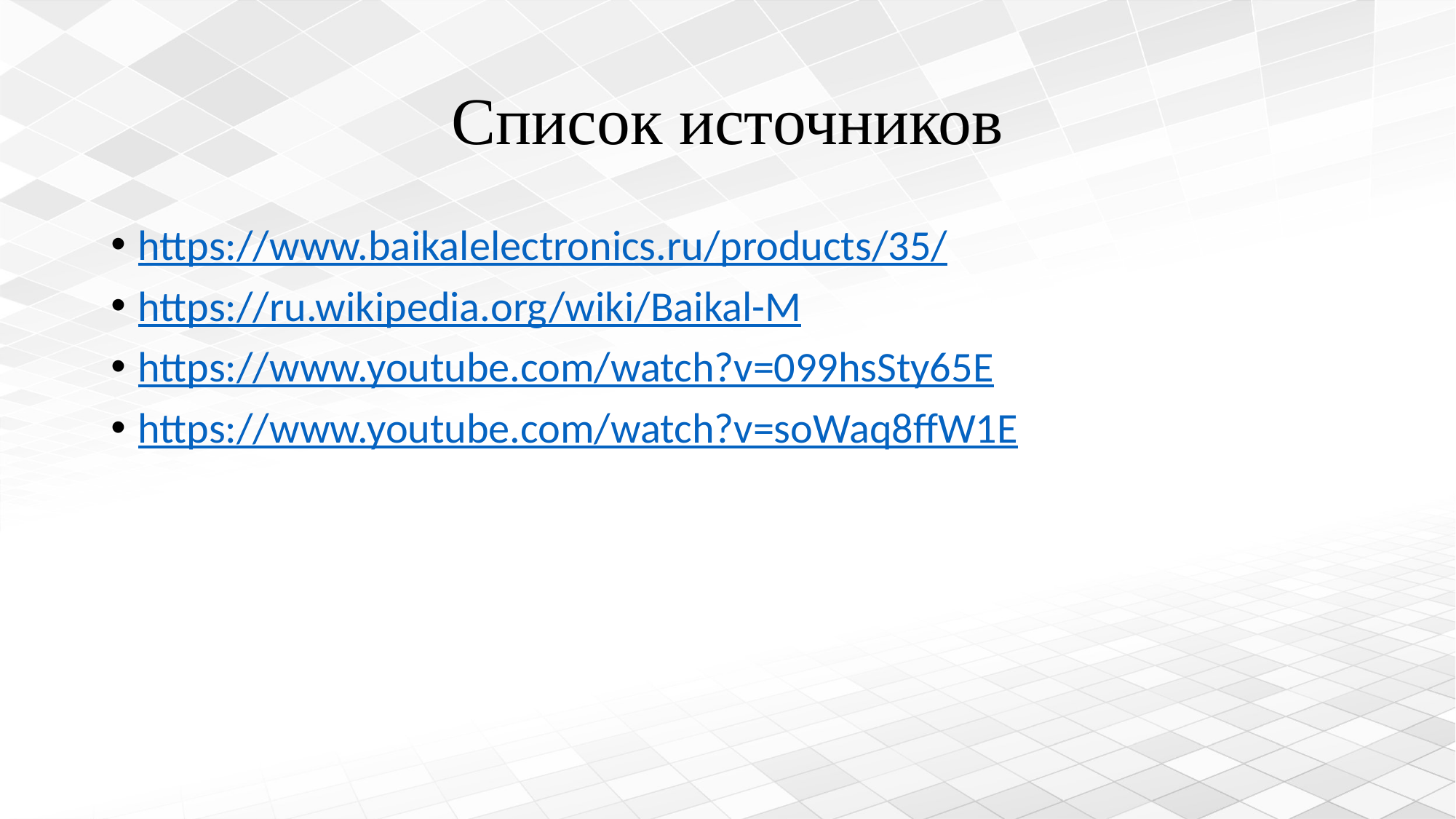

# Список источников
https://www.baikalelectronics.ru/products/35/
https://ru.wikipedia.org/wiki/Baikal-M
https://www.youtube.com/watch?v=099hsSty65E
https://www.youtube.com/watch?v=soWaq8ffW1E